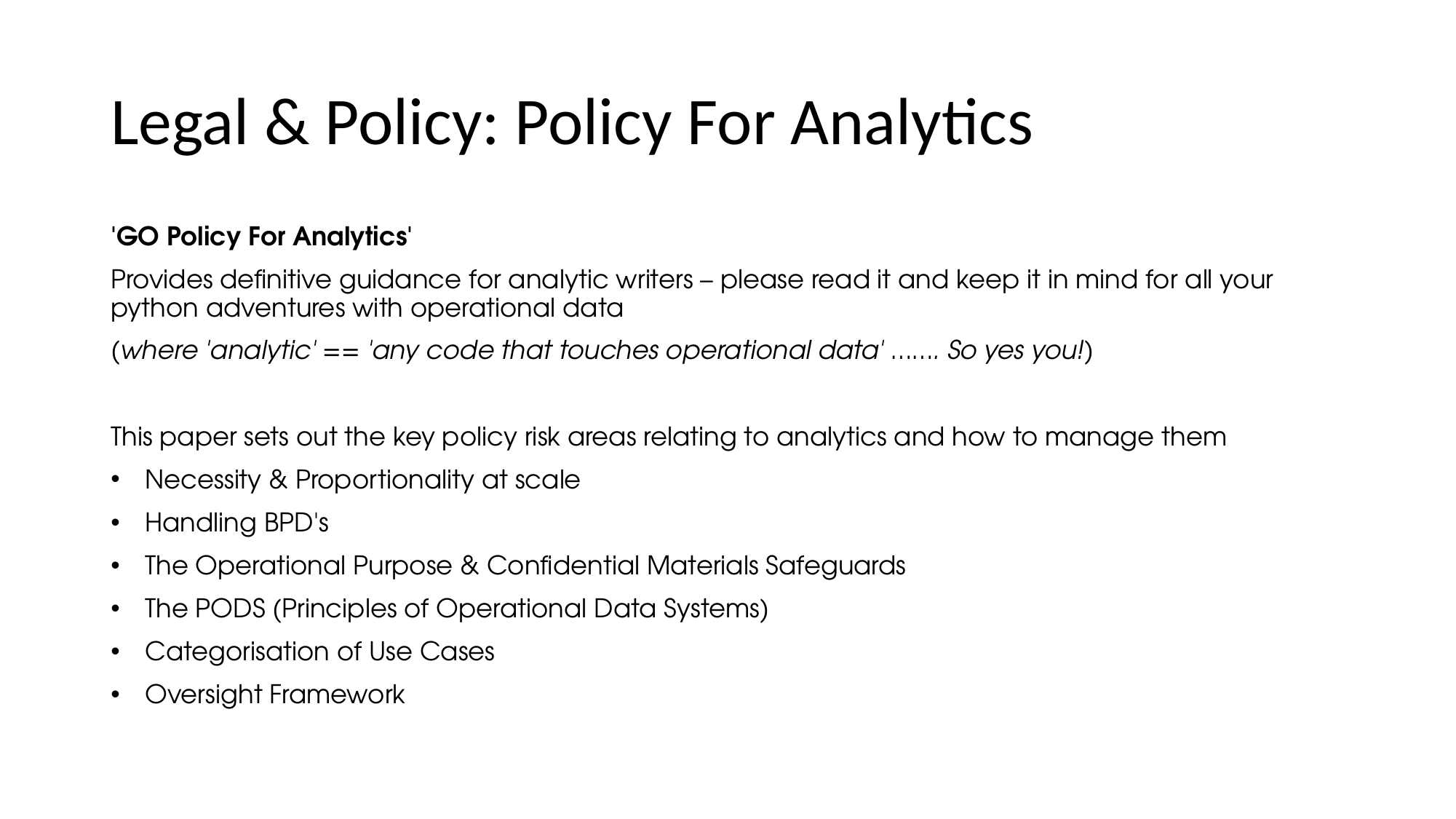

# Legal & Policy: Policy For Analytics
'GO Policy For Analytics'
Provides definitive guidance for analytic writers – please read it and keep it in mind for all your python adventures with operational data
(where 'analytic' == 'any code that touches operational data' ……. So yes you!)

This paper sets out the key policy risk areas relating to analytics and how to manage them
Necessity & Proportionality at scale
Handling BPD's
The Operational Purpose & Confidential Materials Safeguards
The PODS (Principles of Operational Data Systems)
Categorisation of Use Cases
Oversight Framework